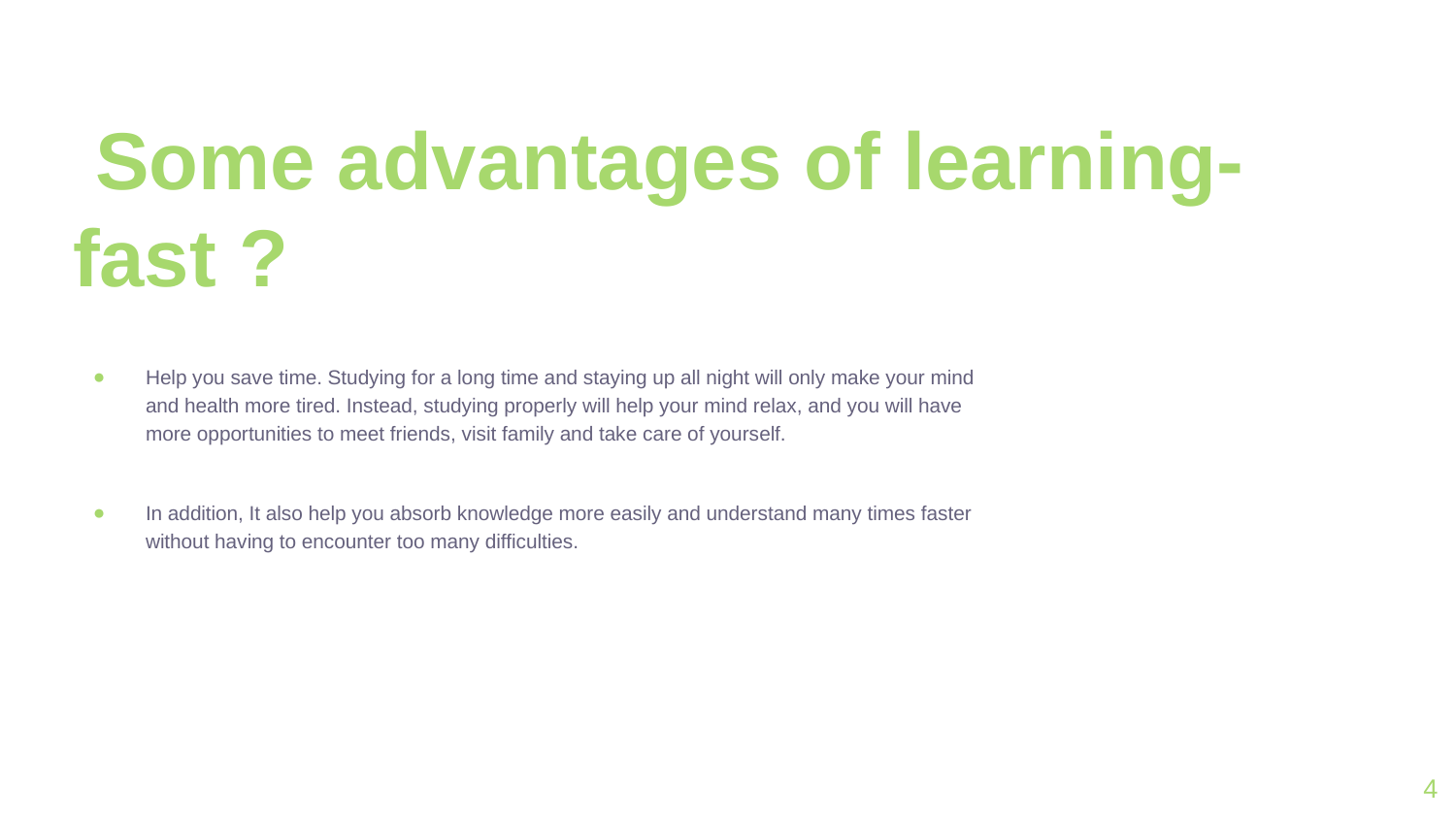

# Some advantages of learning-fast ?
Help you save time. Studying for a long time and staying up all night will only make your mind and health more tired. Instead, studying properly will help your mind relax, and you will have more opportunities to meet friends, visit family and take care of yourself.

In addition, It also help you absorb knowledge more easily and understand many times faster without having to encounter too many difficulties.
4